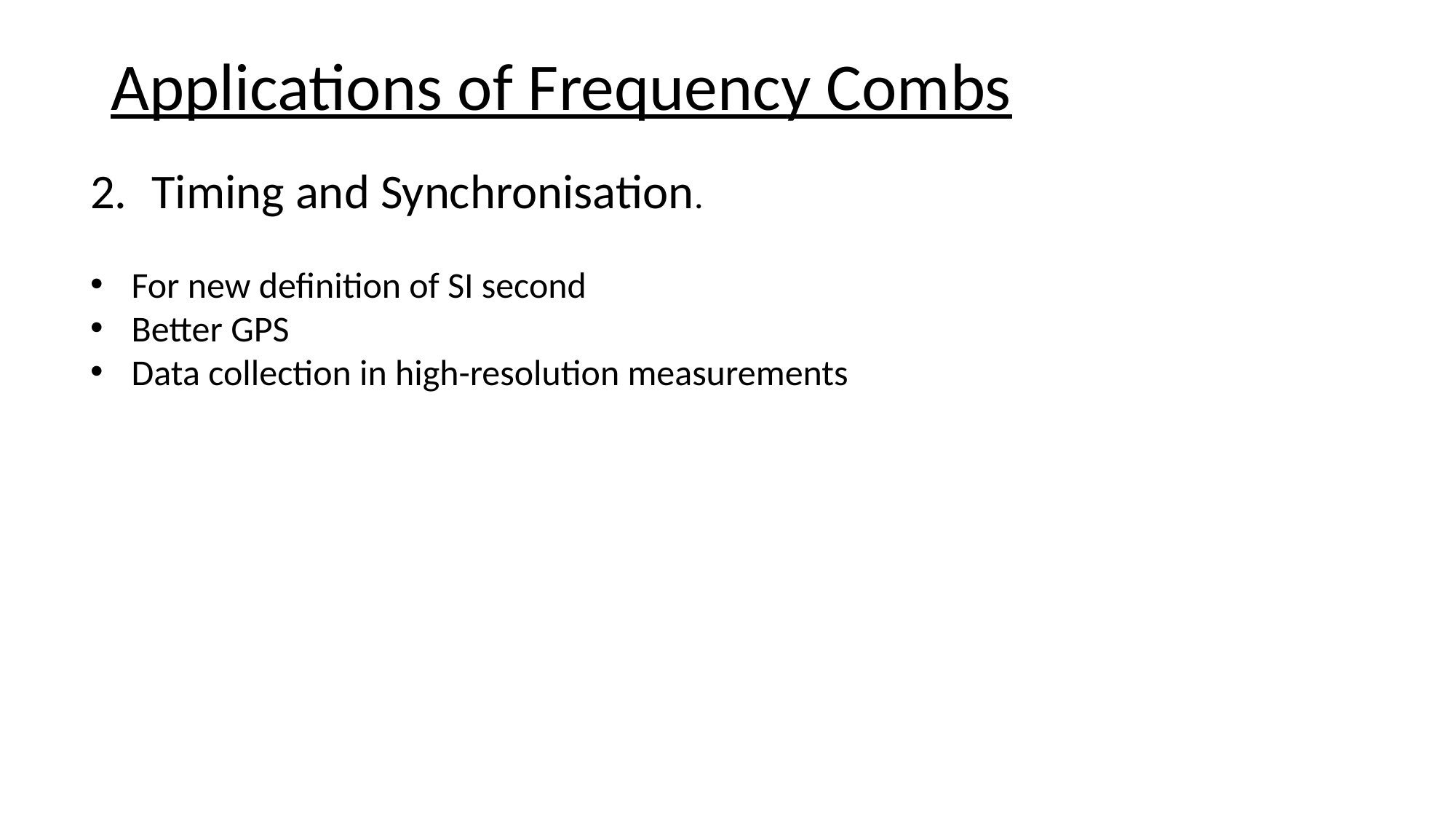

# Applications of Frequency Combs
Timing and Synchronisation.

For new definition of SI second
Better GPS
Data collection in high-resolution measurements